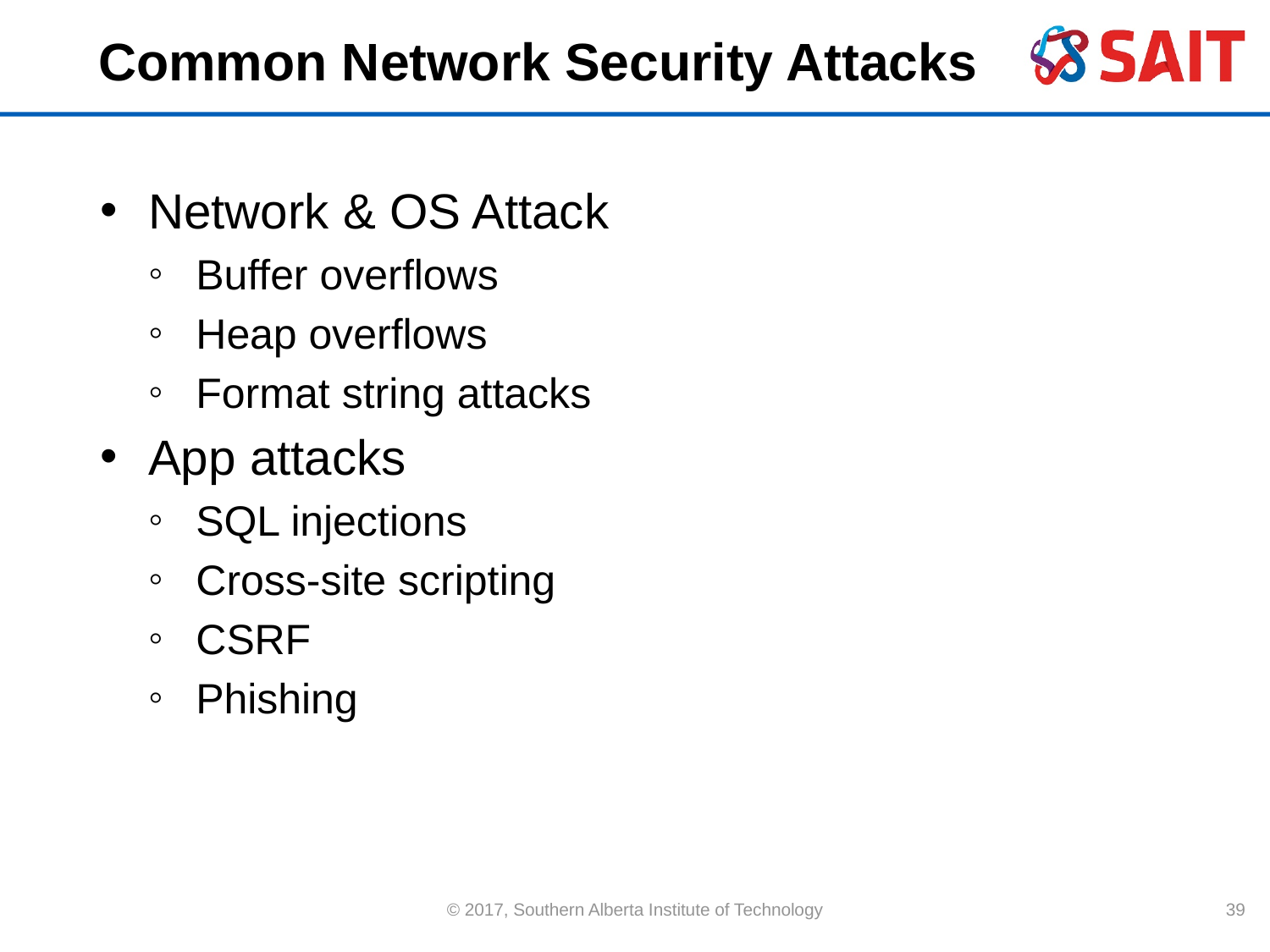

# Common Network Security Attacks
Network & OS Attack
Buffer overflows
Heap overflows
Format string attacks
App attacks
SQL injections
Cross-site scripting
CSRF
Phishing